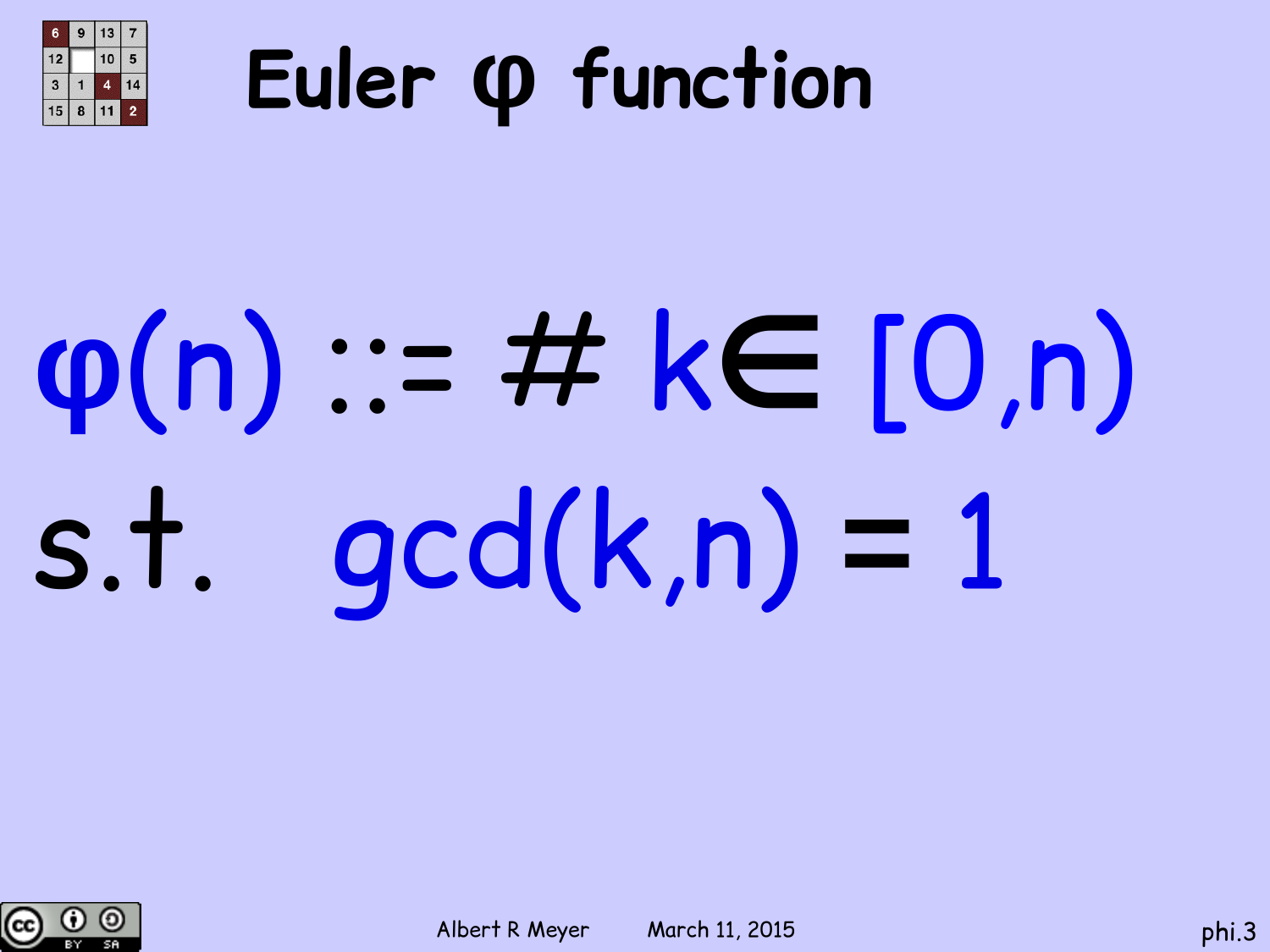

# Euler φ function
φ(n) ::= # k∈ [0,n)
s.t.   gcd(k,n) = 1
phi.3